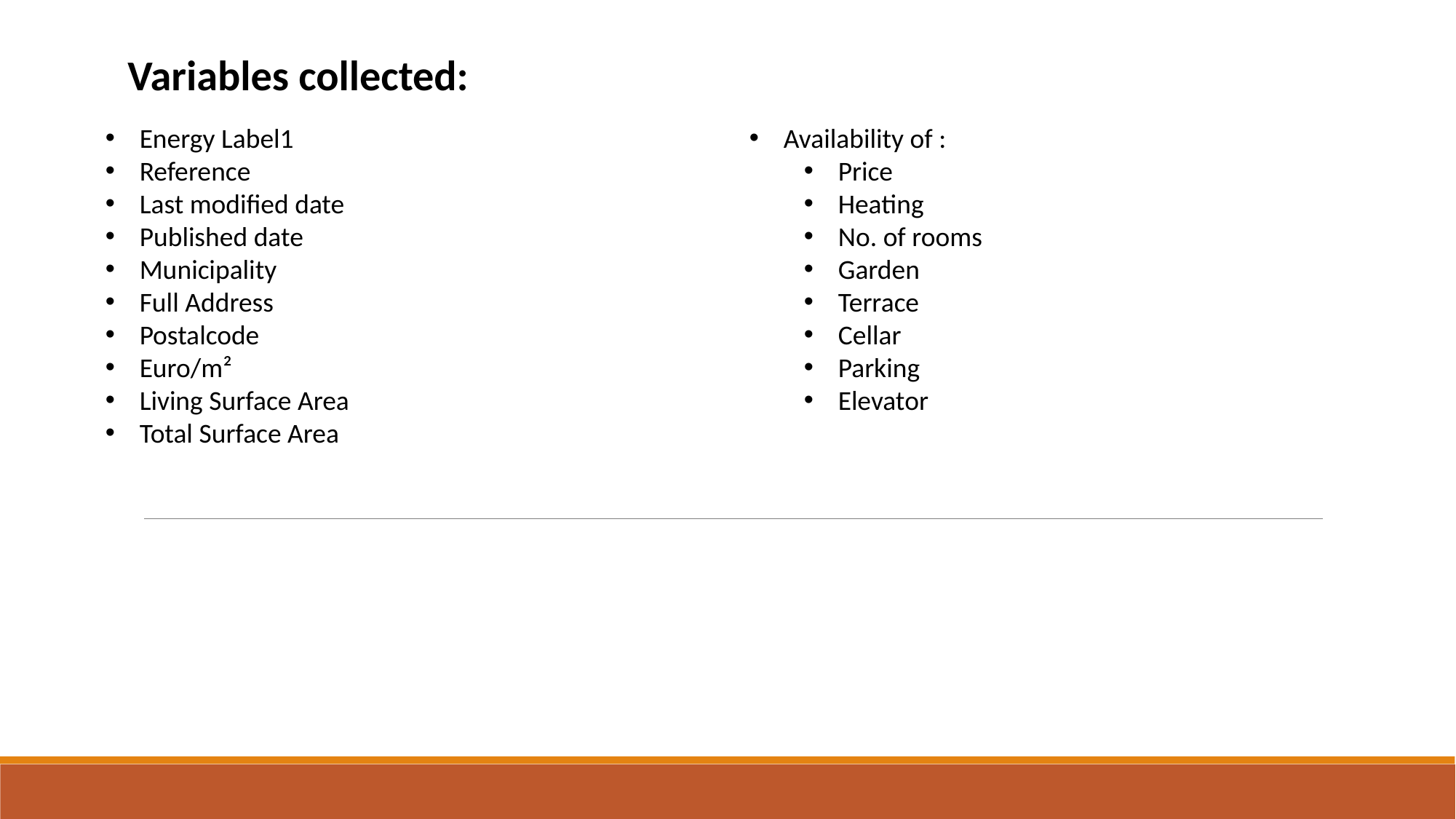

Variables collected:

Energy Label1
Reference
Last modified date
Published date
Municipality
Full Address
Postalcode
Euro/m²
Living Surface Area
Total Surface Area
Availability of :
Price
Heating
No. of rooms
Garden
Terrace
Cellar
Parking
Elevator